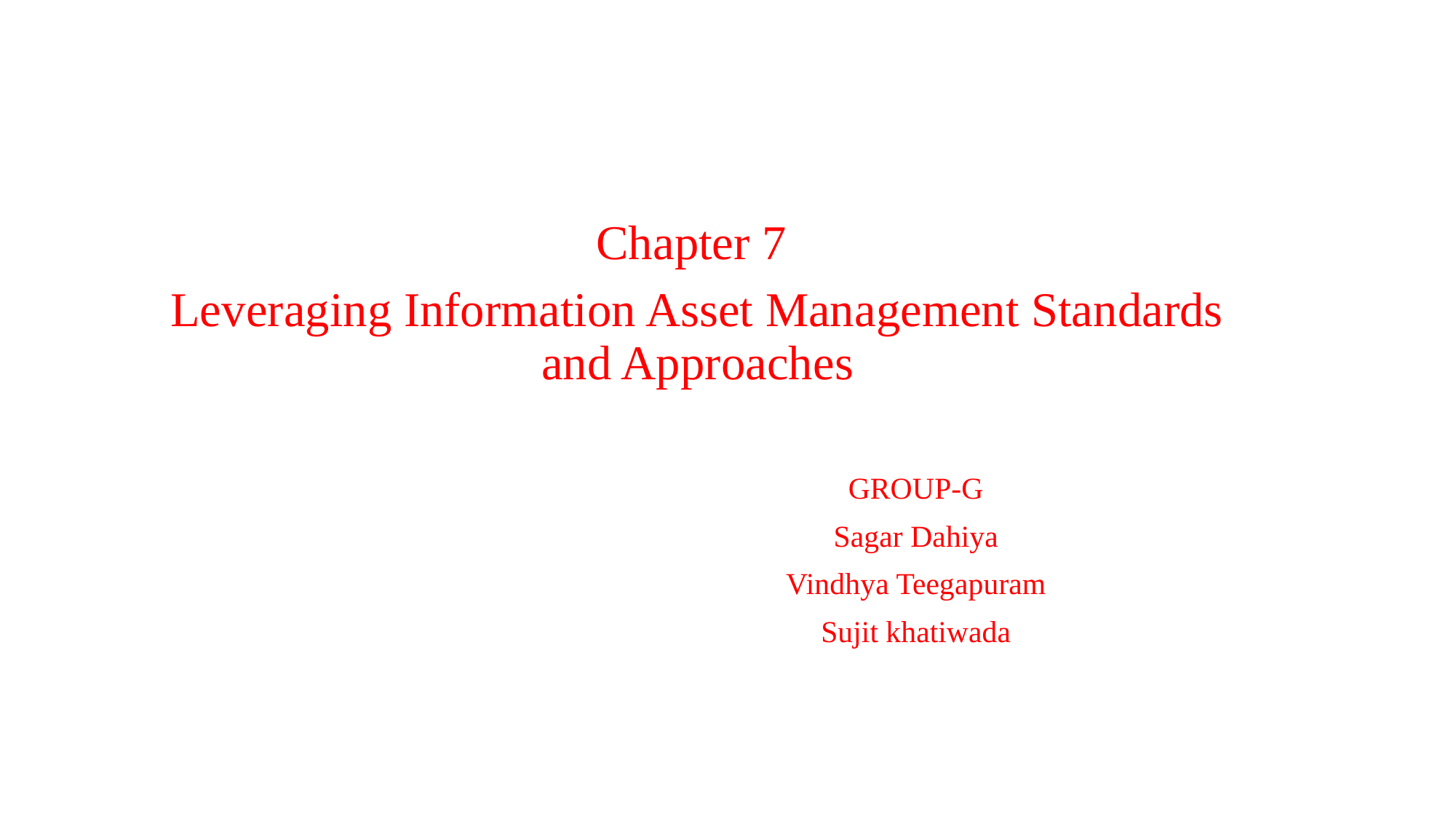

Chapter 7
Leveraging Information Asset Management Standards and Approaches

				GROUP-G
				Sagar Dahiya
				Vindhya Teegapuram
				Sujit khatiwada